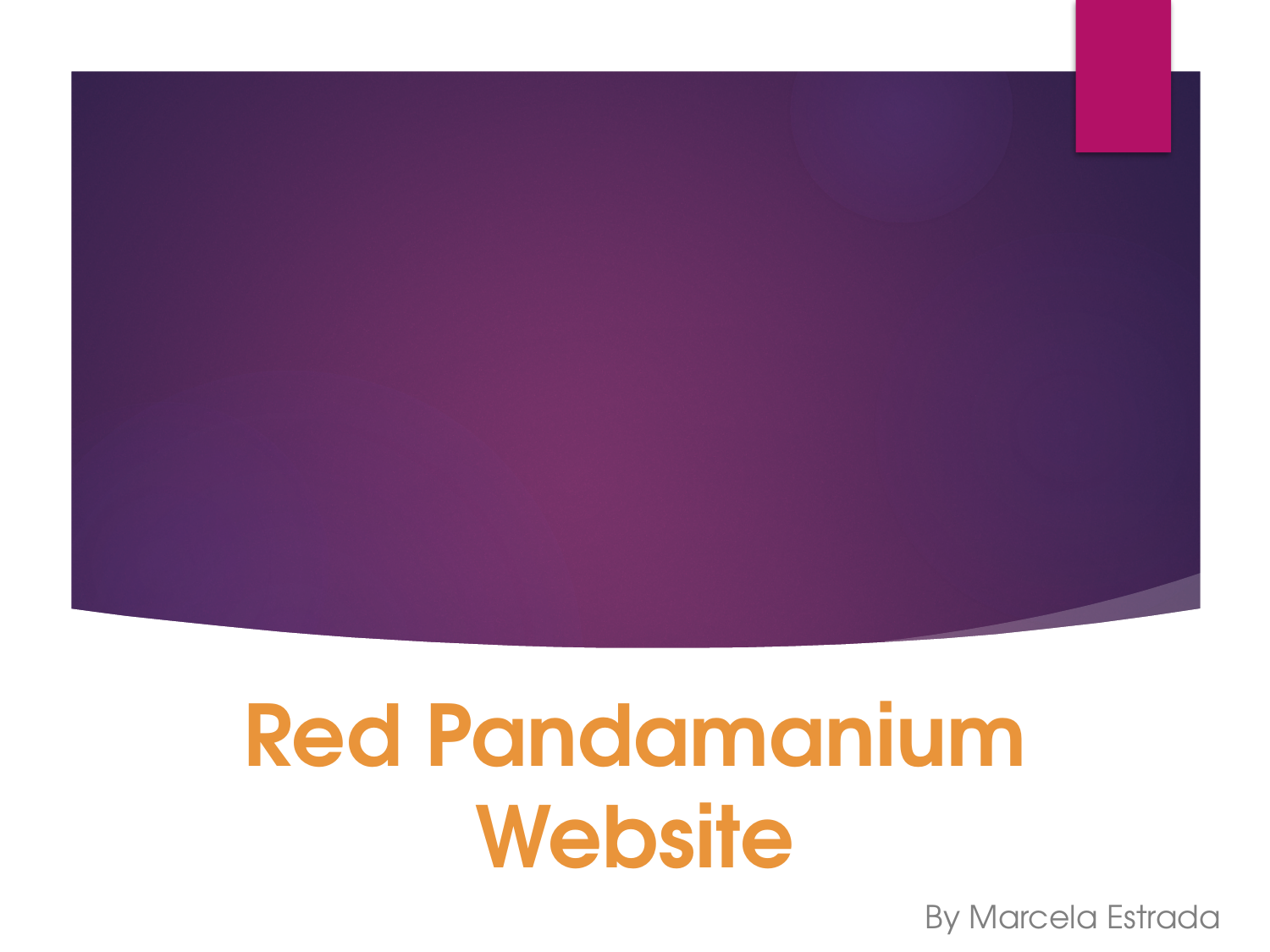

# Red Pandamanium Website
By Marcela Estrada